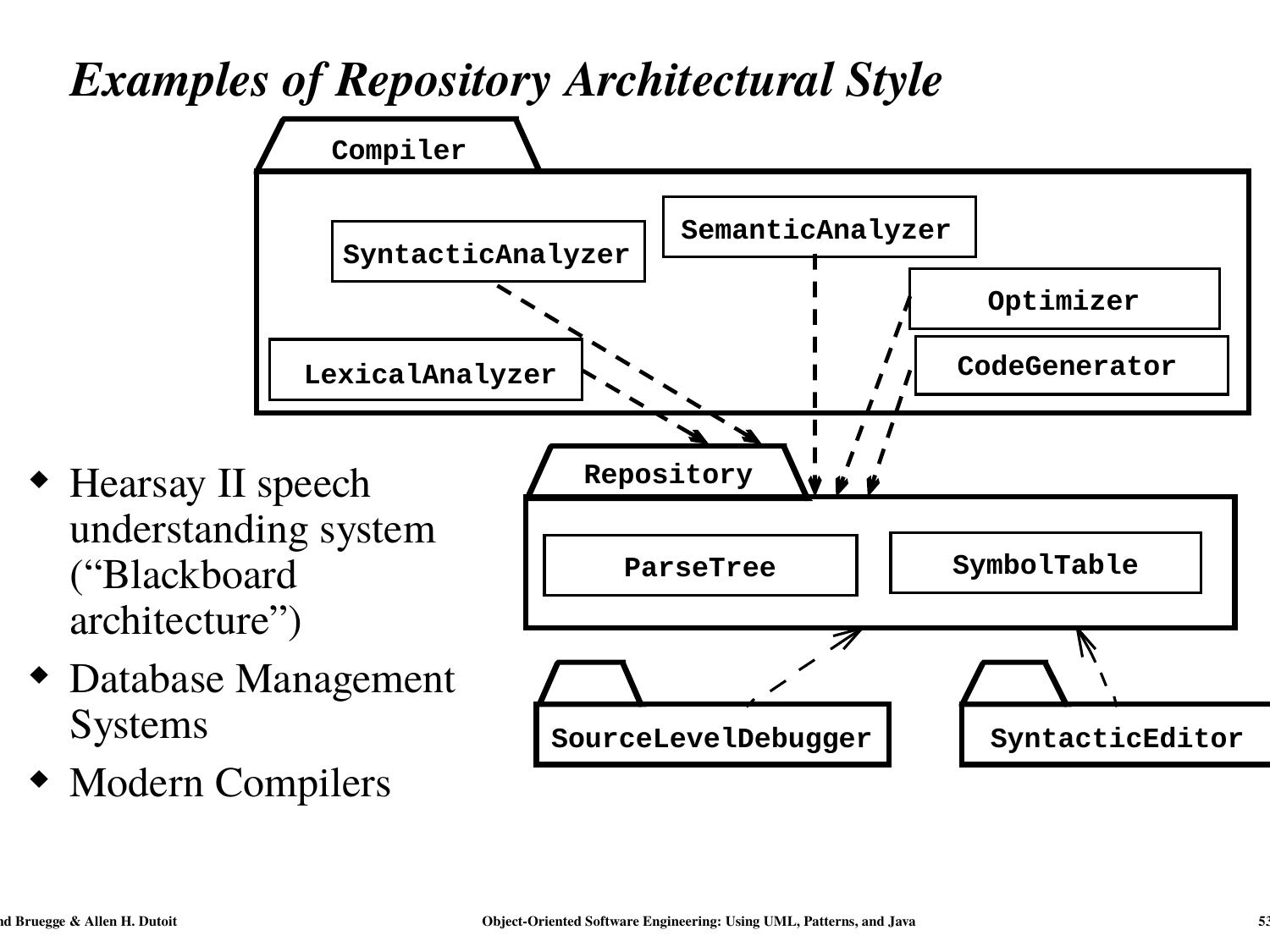

# Examples of Repository Architectural Style

Compiler

SemanticAnalyzer

SyntacticAnalyzer

Optimizer

CodeGenerator
LexicalAnalyzer

Repository
Hearsay II speech understanding system (“Blackboard architecture”)
Database Management Systems
Modern Compilers

SymbolTable
ParseTree

SourceLevelDebugger

SyntacticEditor